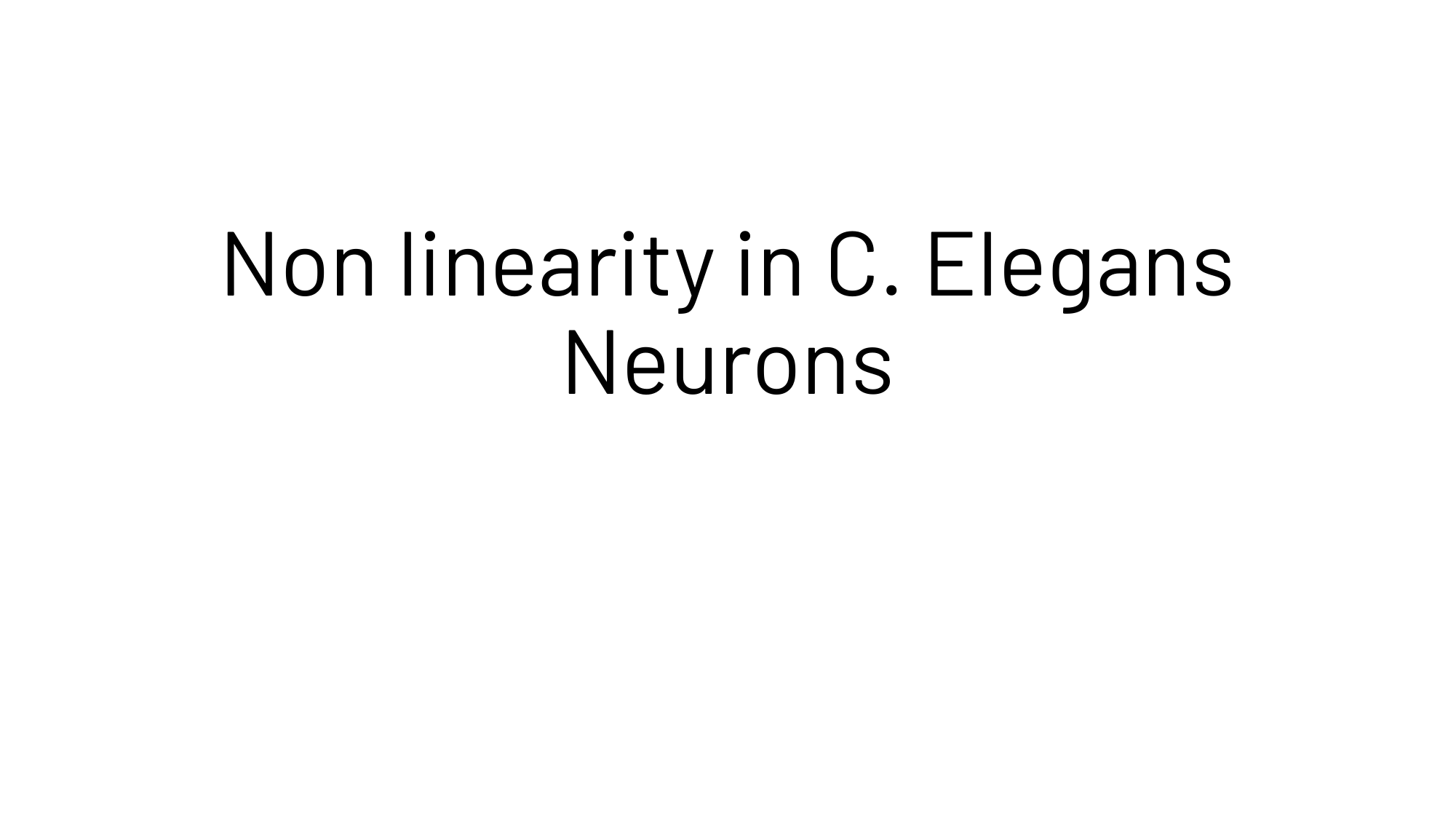

# Non linearity in C. Elegans Neurons